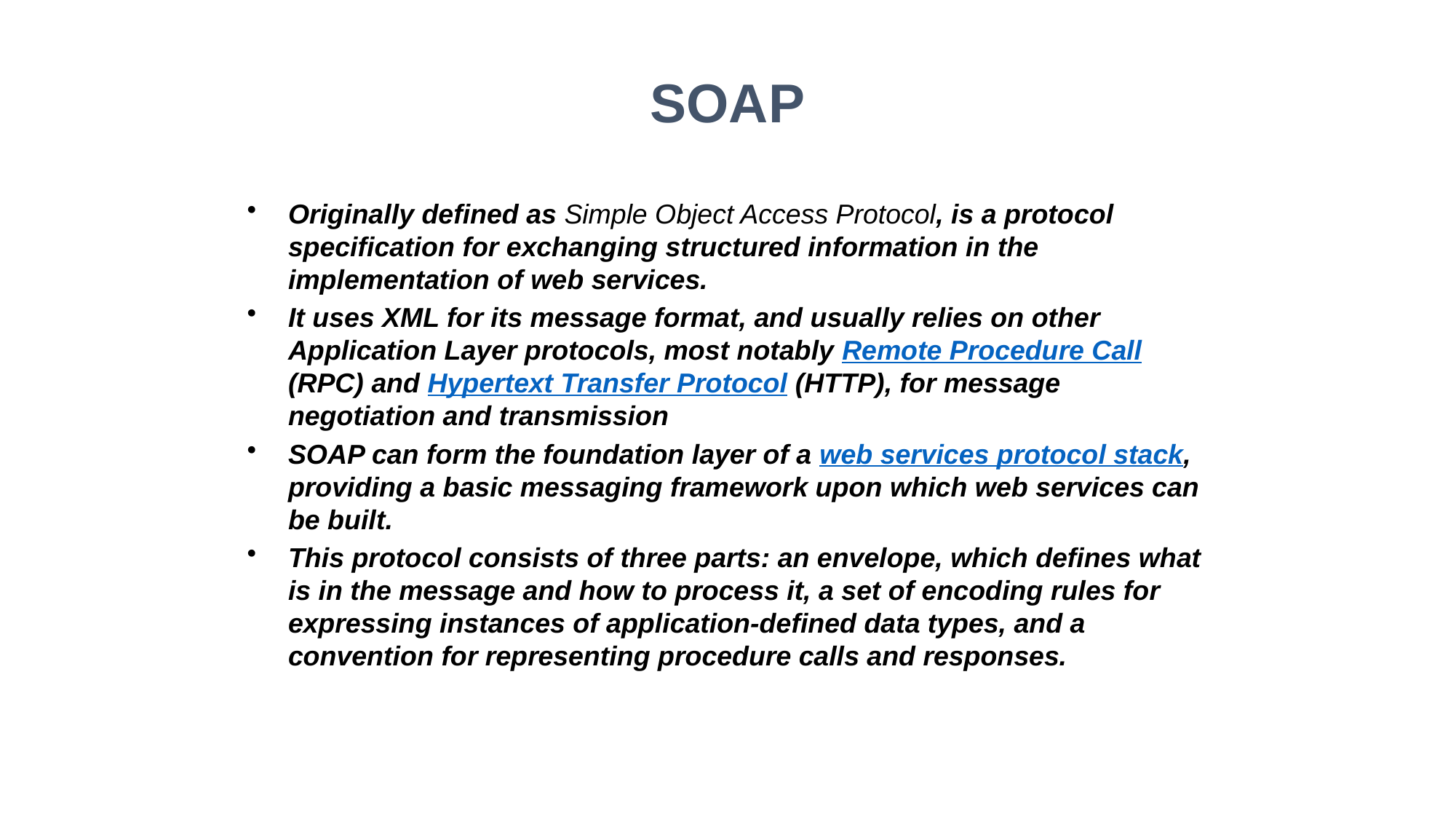

SOAP
Originally defined as Simple Object Access Protocol, is a protocol specification for exchanging structured information in the implementation of web services.
It uses XML for its message format, and usually relies on other  Application Layer protocols, most notably Remote Procedure Call (RPC) and Hypertext Transfer Protocol (HTTP), for message negotiation and transmission
SOAP can form the foundation layer of a web services protocol stack, providing a basic messaging framework upon which web services can be built.
This protocol consists of three parts: an envelope, which defines what is in the message and how to process it, a set of encoding rules for expressing instances of application-defined data types, and a convention for representing procedure calls and responses.